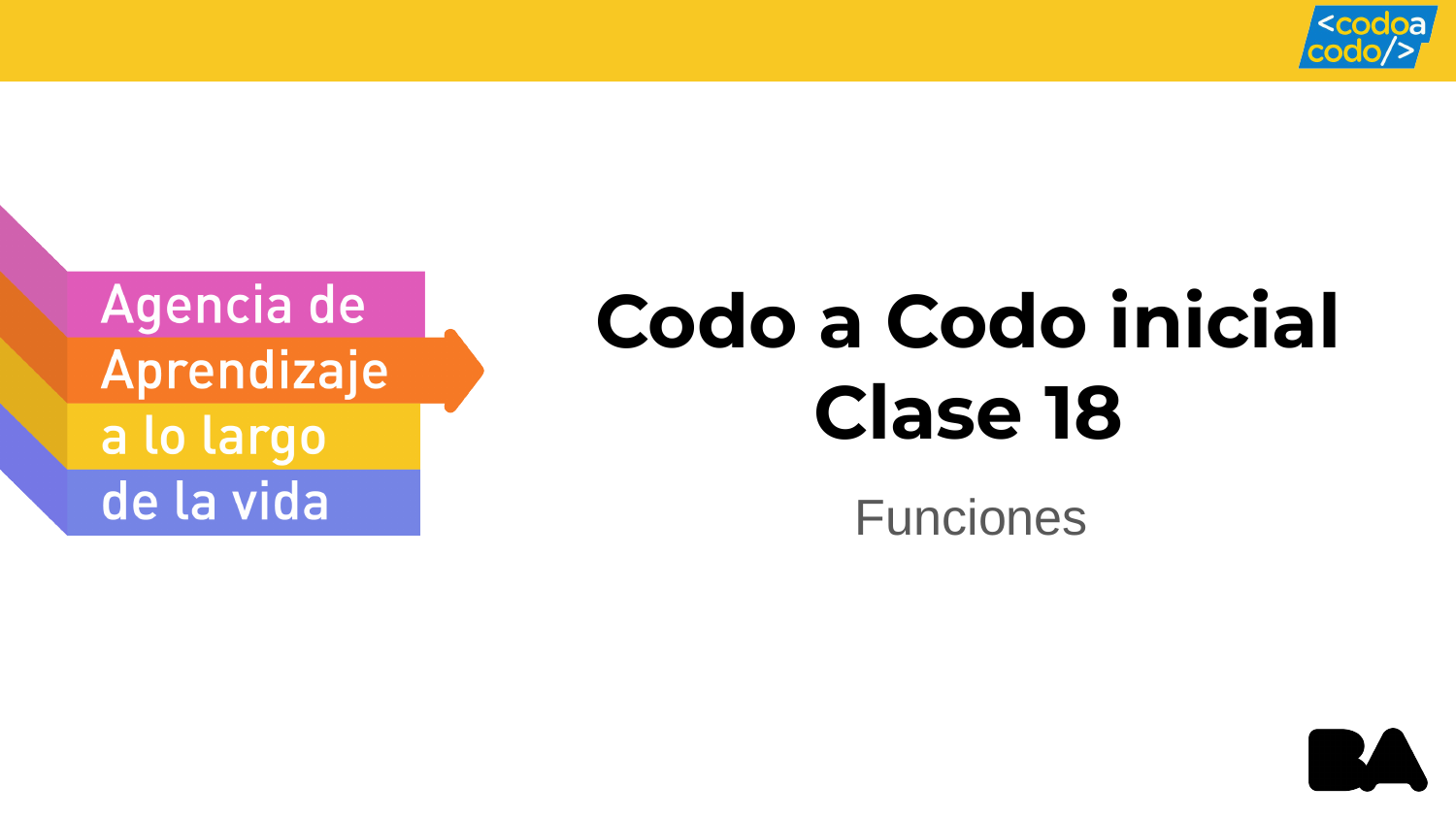

# Codo a Codo inicial
Clase 18
Funciones